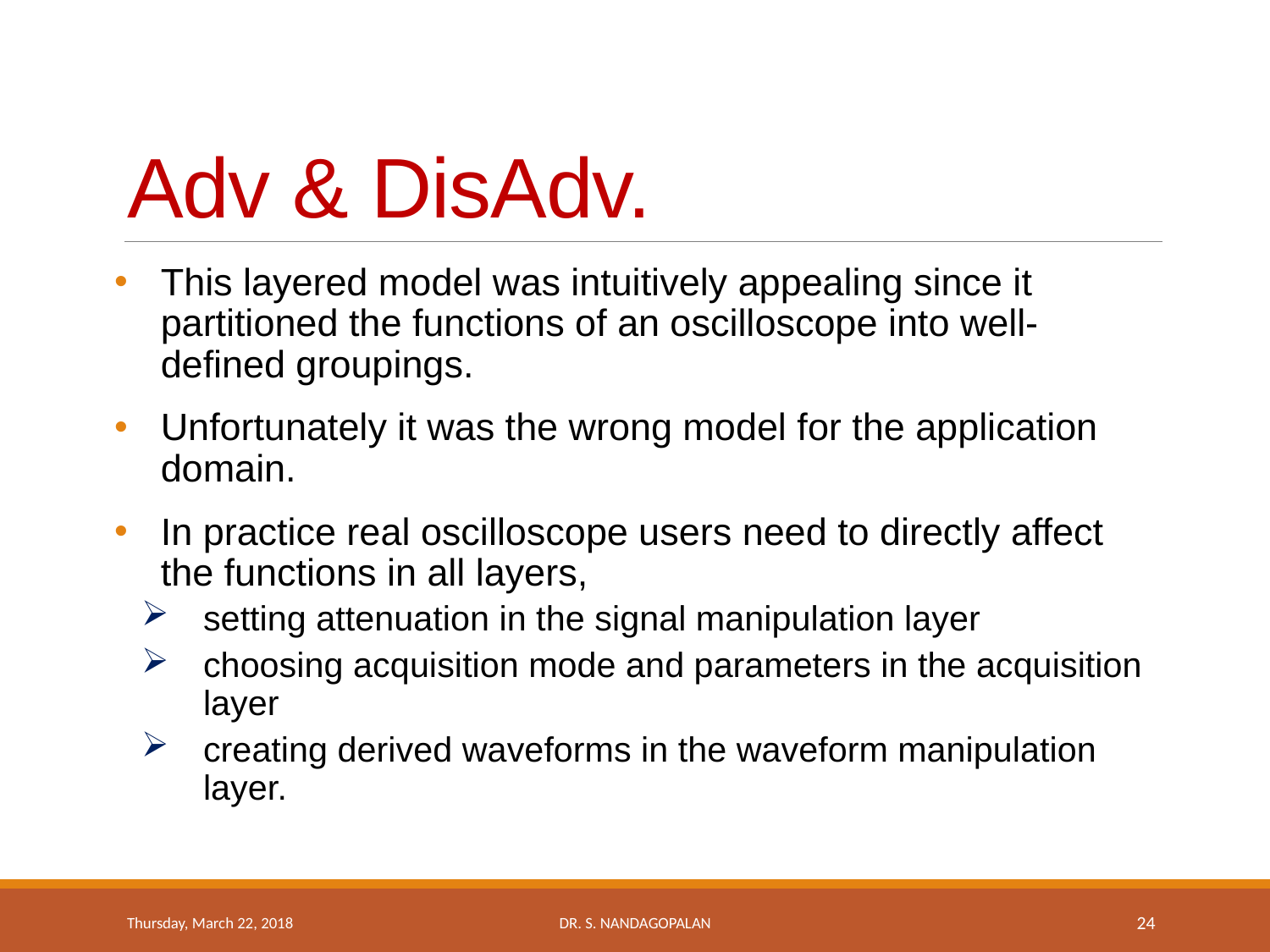

# Adv & DisAdv.
This layered model was intuitively appealing since it partitioned the functions of an oscilloscope into well-defined groupings.
Unfortunately it was the wrong model for the application domain.
In practice real oscilloscope users need to directly affect the functions in all layers,
setting attenuation in the signal manipulation layer
choosing acquisition mode and parameters in the acquisition layer
creating derived waveforms in the waveform manipulation layer.
Thursday, March 22, 2018
Dr. S. Nandagopalan
24